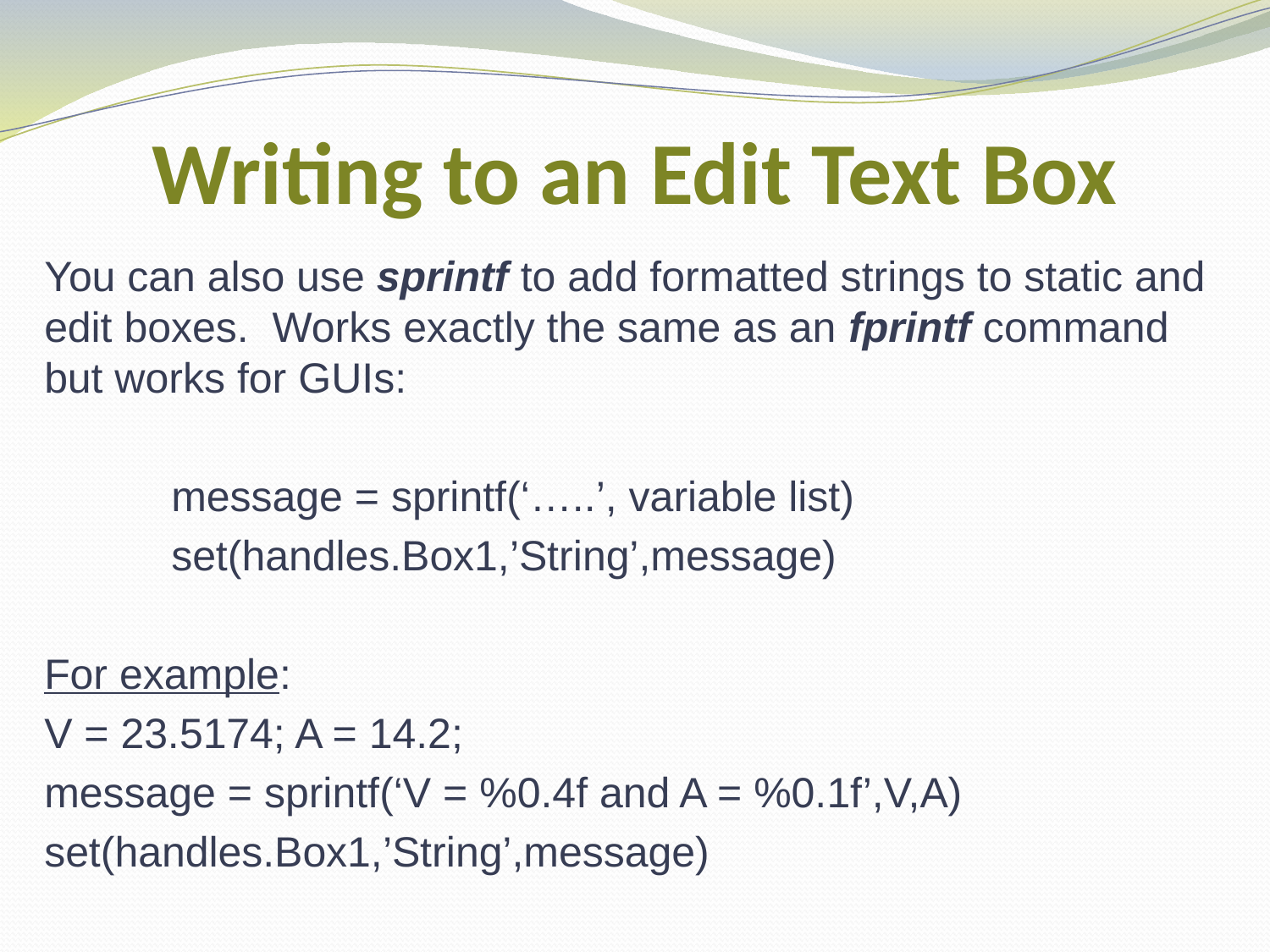

# Writing to an Edit Text Box
You can also use sprintf to add formatted strings to static and edit boxes.  Works exactly the same as an fprintf command but works for GUIs:

	message = sprintf(‘…..’, variable list)
	set(handles.Box1,’String’,message)

For example:
V = 23.5174; A = 14.2;
message = sprintf(‘V = %0.4f and A = %0.1f’,V,A)
set(handles.Box1,’String’,message)